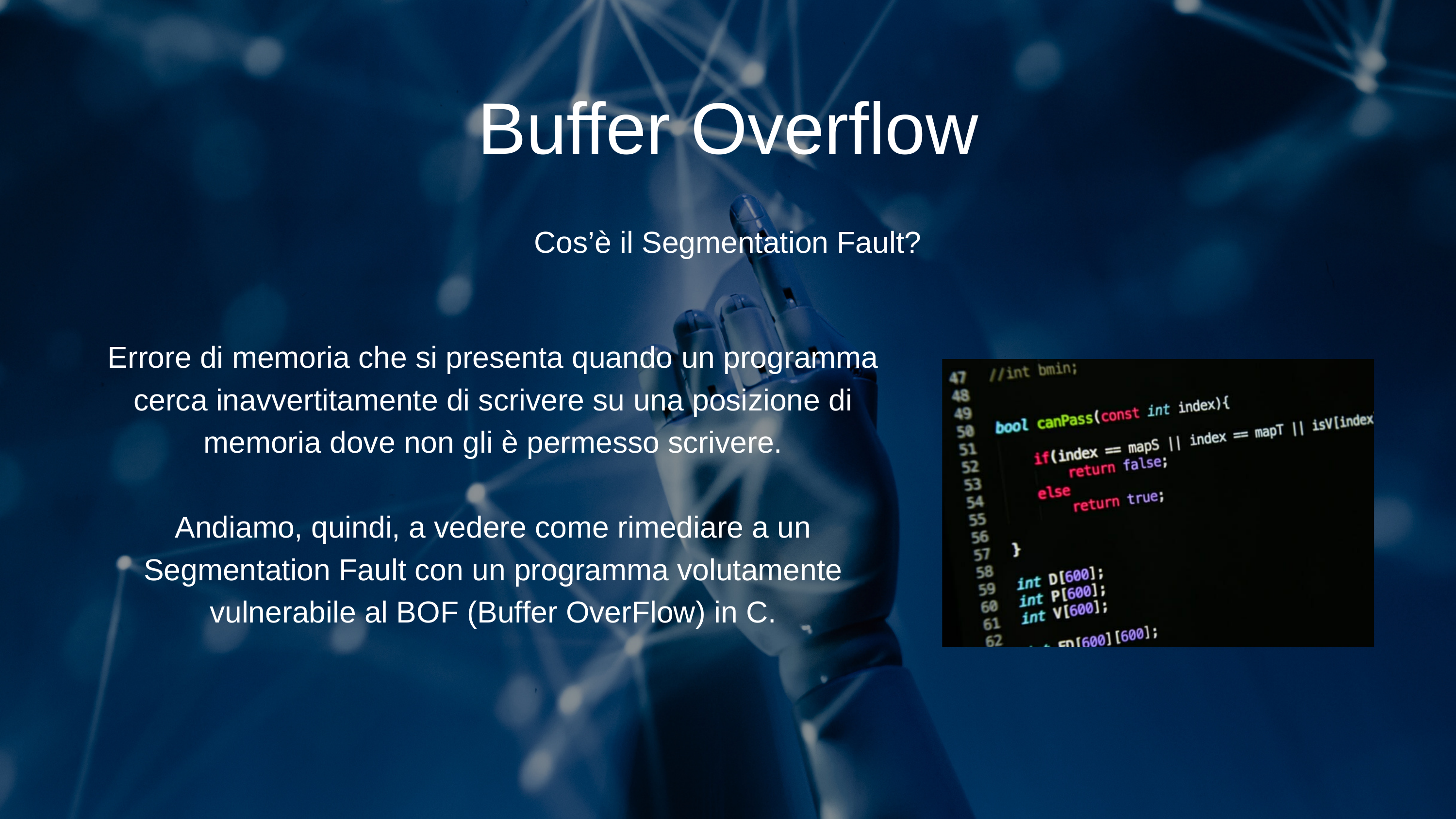

Buffer Overflow
Cos’è il Segmentation Fault?
Errore di memoria che si presenta quando un programma cerca inavvertitamente di scrivere su una posizione di memoria dove non gli è permesso scrivere.

Andiamo, quindi, a vedere come rimediare a un Segmentation Fault con un programma volutamente vulnerabile al BOF (Buffer OverFlow) in C.